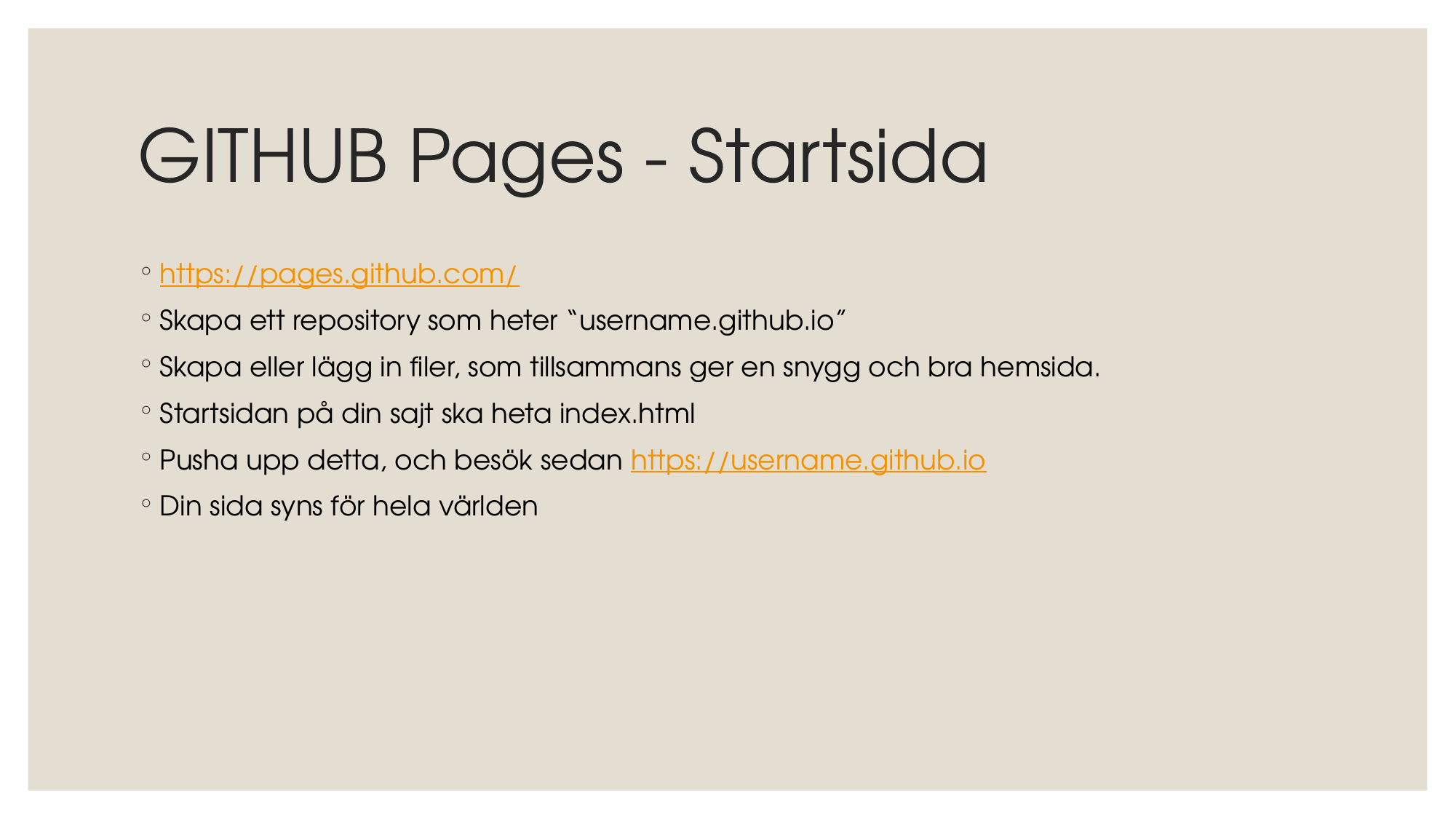

# GITHUB Pages - Startsida
https://pages.github.com/
Skapa ett repository som heter “username.github.io”
Skapa eller lägg in filer, som tillsammans ger en snygg och bra hemsida.
Startsidan på din sajt ska heta index.html
Pusha upp detta, och besök sedan https://username.github.io
Din sida syns för hela världen